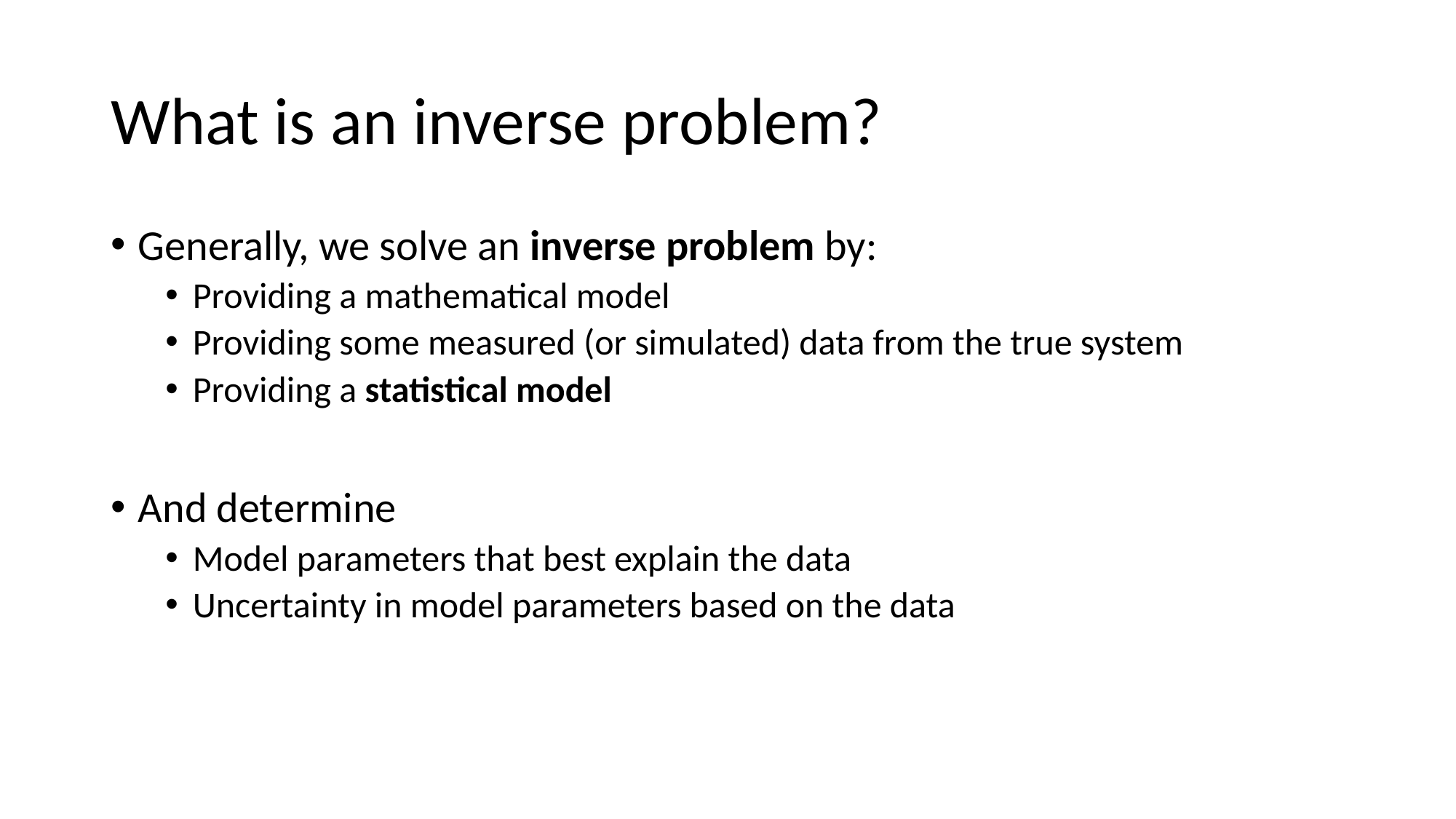

# What is an inverse problem?
Generally, we solve an inverse problem by:
Providing a mathematical model
Providing some measured (or simulated) data from the true system
Providing a statistical model

And determine
Model parameters that best explain the data
Uncertainty in model parameters based on the data